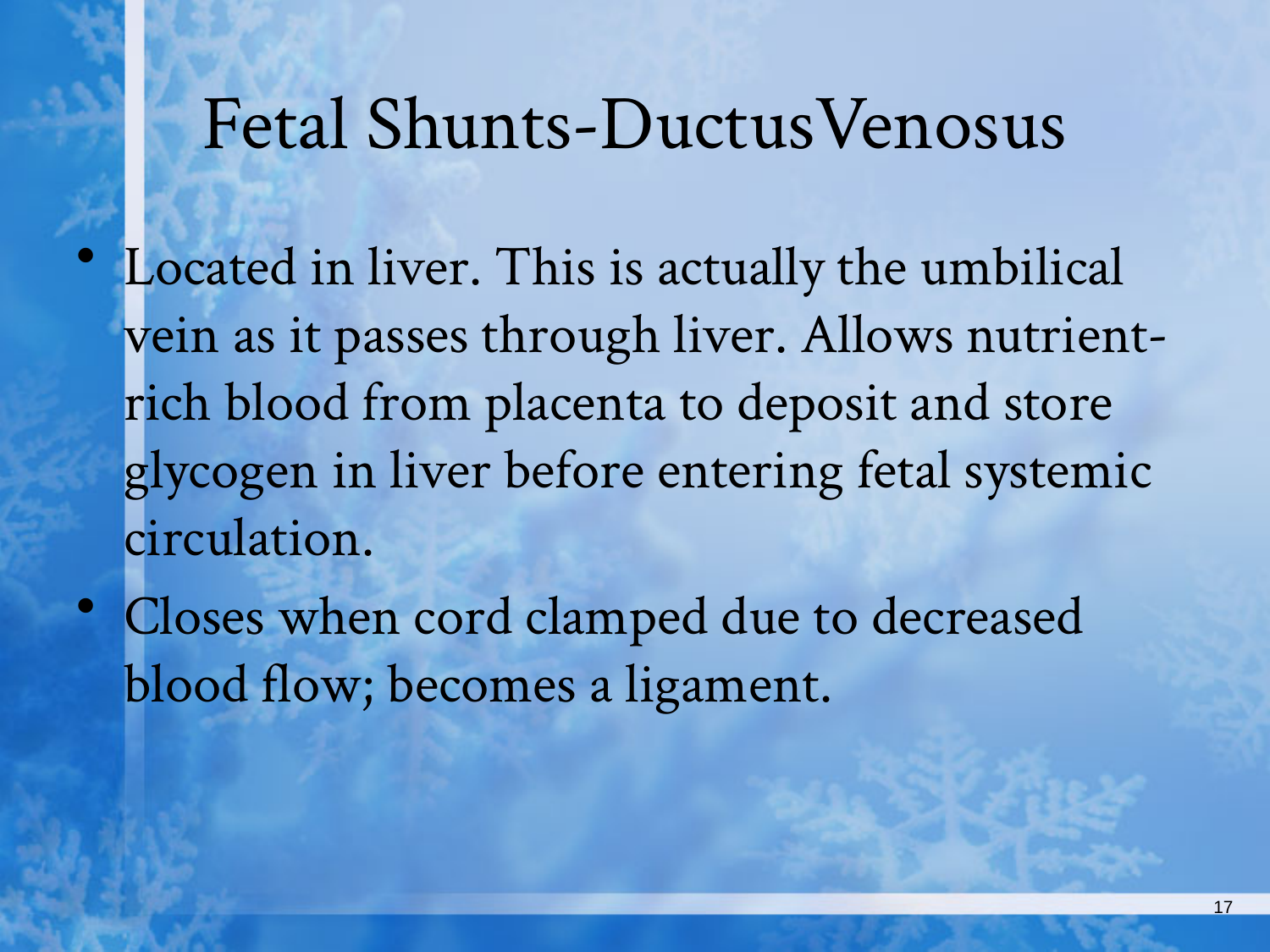

# Fetal Shunts-DuctusVenosus
Located in liver. This is actually the umbilical vein as it passes through liver. Allows nutrient-rich blood from placenta to deposit and store glycogen in liver before entering fetal systemic circulation.
Closes when cord clamped due to decreased blood flow; becomes a ligament.

17